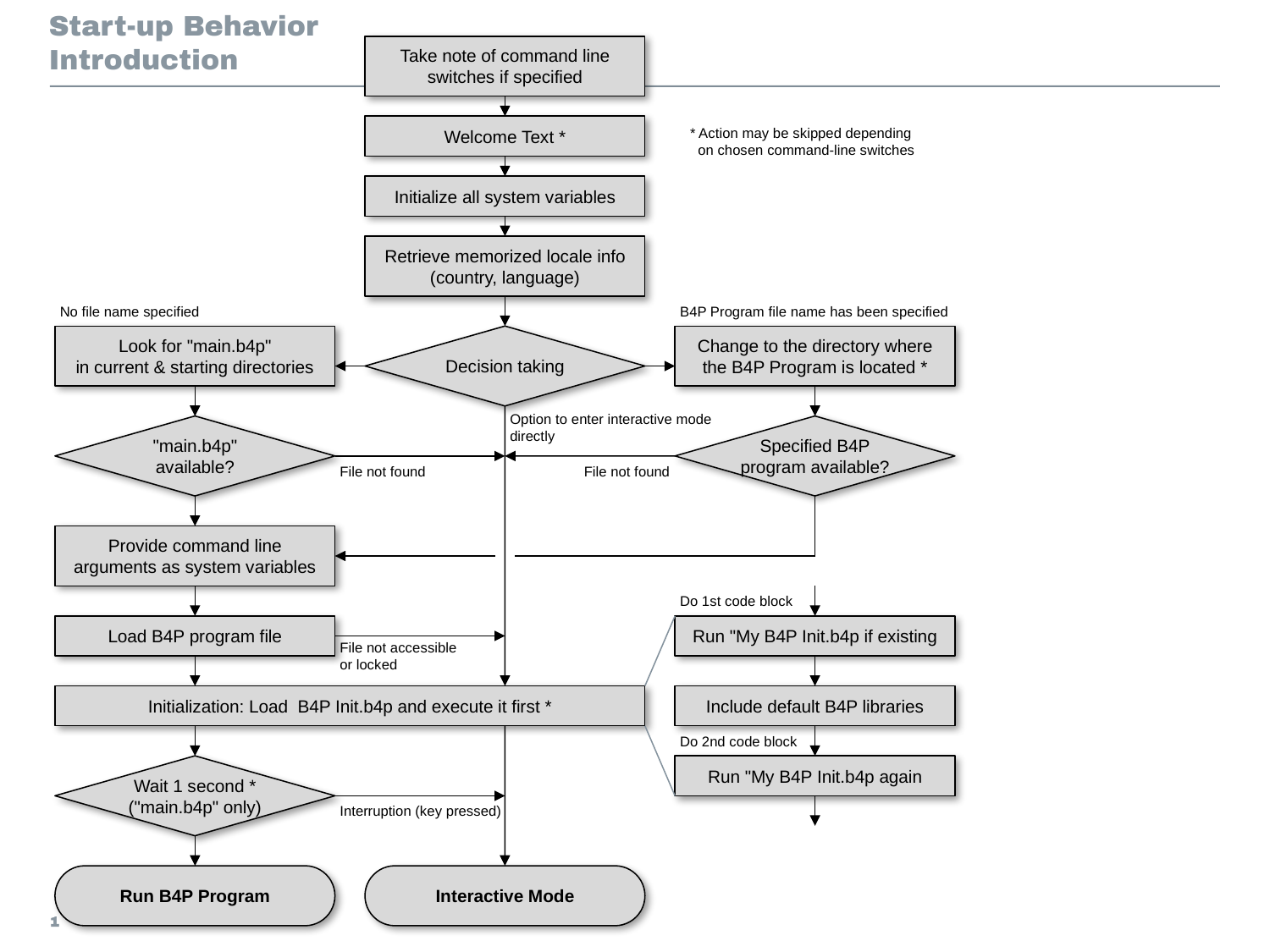

# Start-up Behavior Introduction
Take note of command line
switches if specified
Welcome Text *
* Action may be skipped depending
  on chosen command-line switches
Initialize all system variables
Retrieve memorized locale info
(country, language)
No file name specified
B4P Program file name has been specified
Look for "main.b4p"
in current & starting directories
Decision taking
Change to the directory where
the B4P Program is located *
Option to enter interactive mode
directly
Specified B4P
program available?
"main.b4p"
available?
File not found
File not found
Provide command line
arguments as system variables
Do 1st code block
Run "My B4P Init.b4p if existing
Load B4P program file
File not accessible
or locked
Include default B4P libraries
Initialization: Load  B4P Init.b4p and execute it first *
Do 2nd code block
Run "My B4P Init.b4p again
Wait 1 second *
("main.b4p" only)
Interruption (key pressed)
Run B4P Program
Interactive Mode